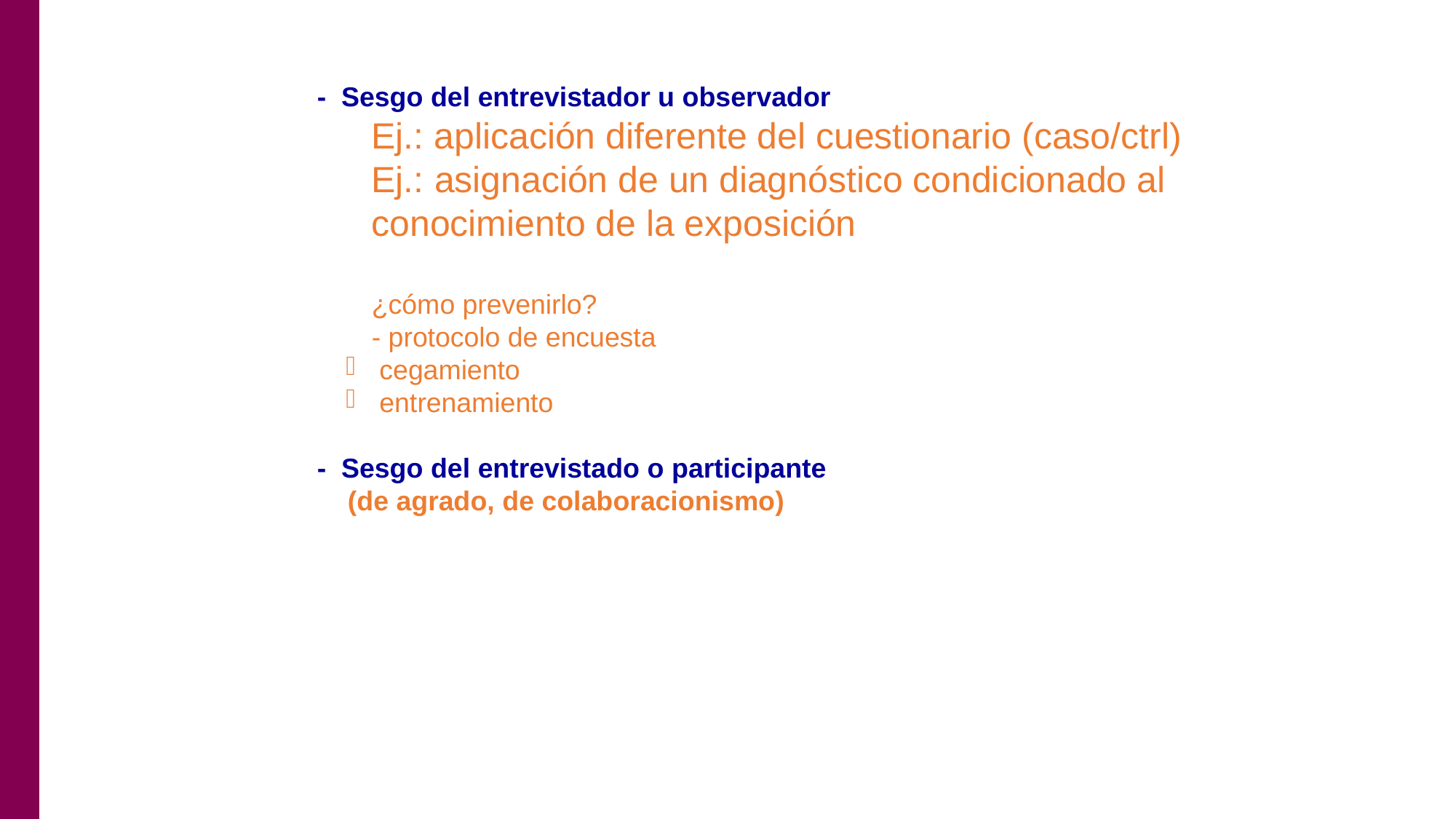

-  Sesgo del entrevistador u observador
Ej.: aplicación diferente del cuestionario (caso/ctrl)
Ej.: asignación de un diagnóstico condicionado al conocimiento de la exposición

¿cómo prevenirlo?
- protocolo de encuesta
 cegamiento
 entrenamiento

-  Sesgo del entrevistado o participante
    (de agrado, de colaboracionismo)